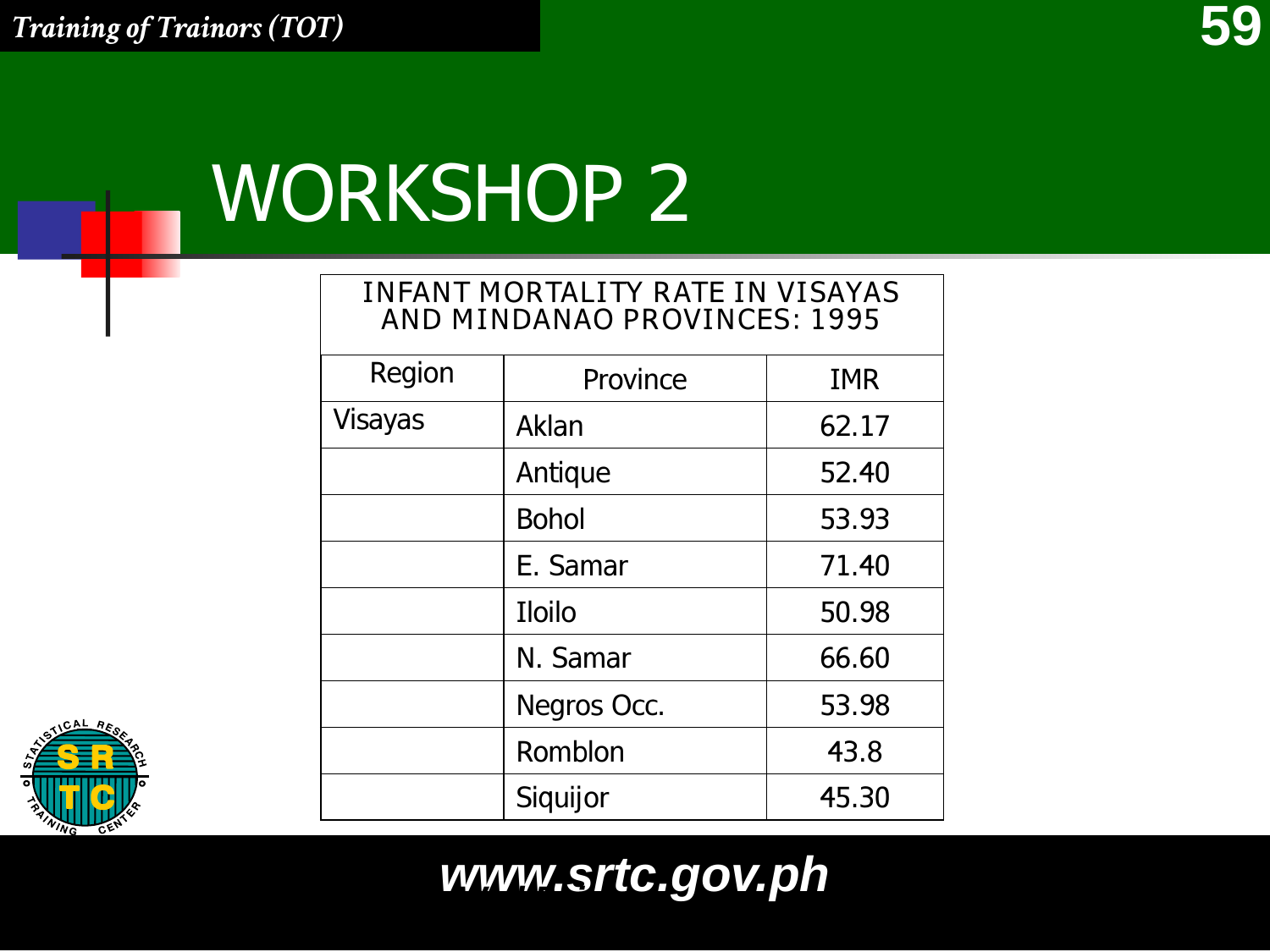

# WORKSHOP 2
| INFANT MORTALITY RATE IN VISAYAS AND MINDANAO PROVINCES: 1995 |  |  |
| --- | --- | --- |
| Region | Province | IMR |
| Visayas | Aklan | 62.17 |
|  | Antique | 52.40 |
|  | Bohol | 53.93 |
|  | E. Samar | 71.40 |
|  | Iloilo | 50.98 |
|  | N. Samar | 66.60 |
|  | Negros Occ. | 53.98 |
|  | Romblon | 43.8 |
|  | Siquijor | 45.30 |